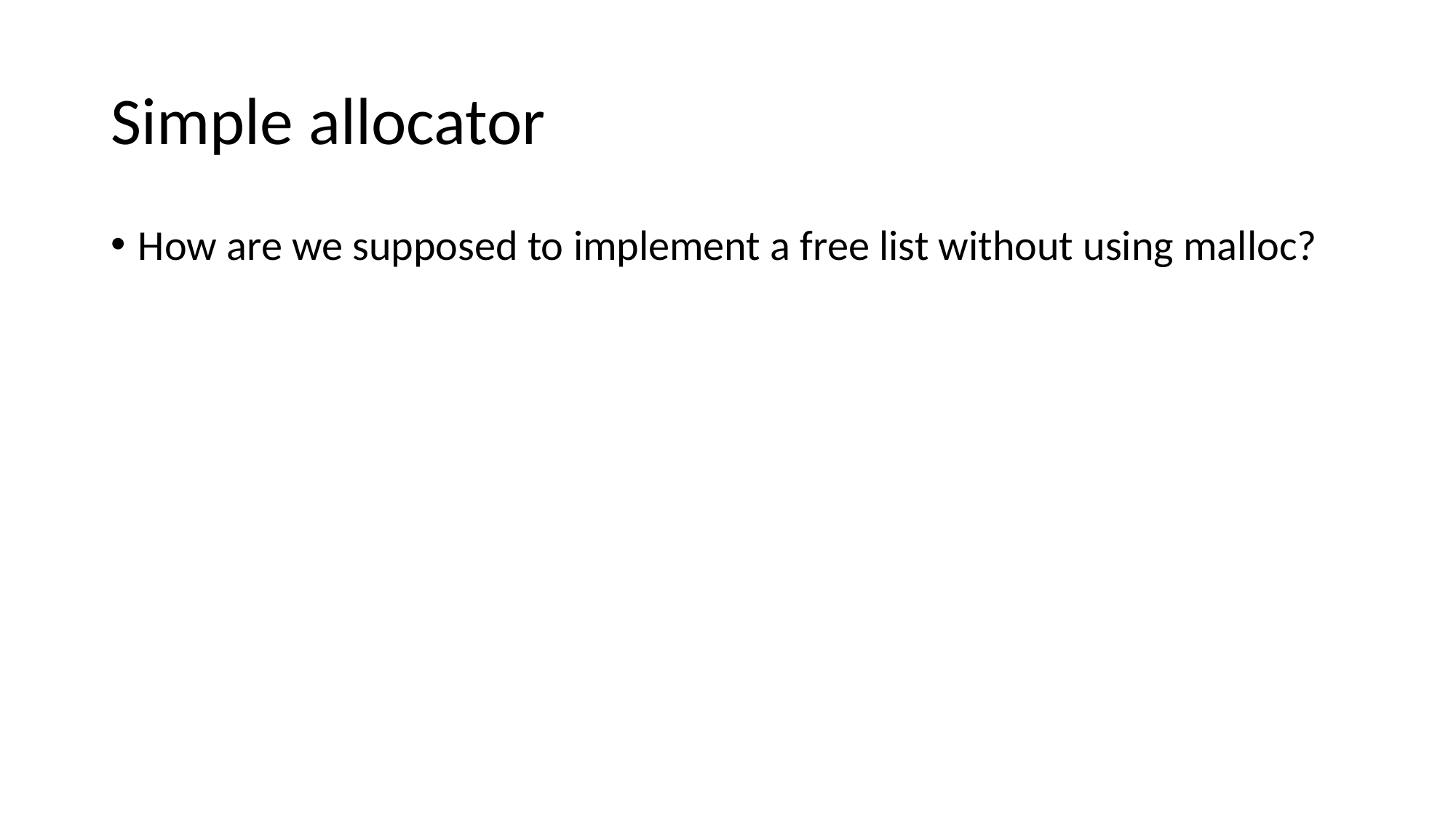

# Simple allocator
How are we supposed to implement a free list without using malloc?